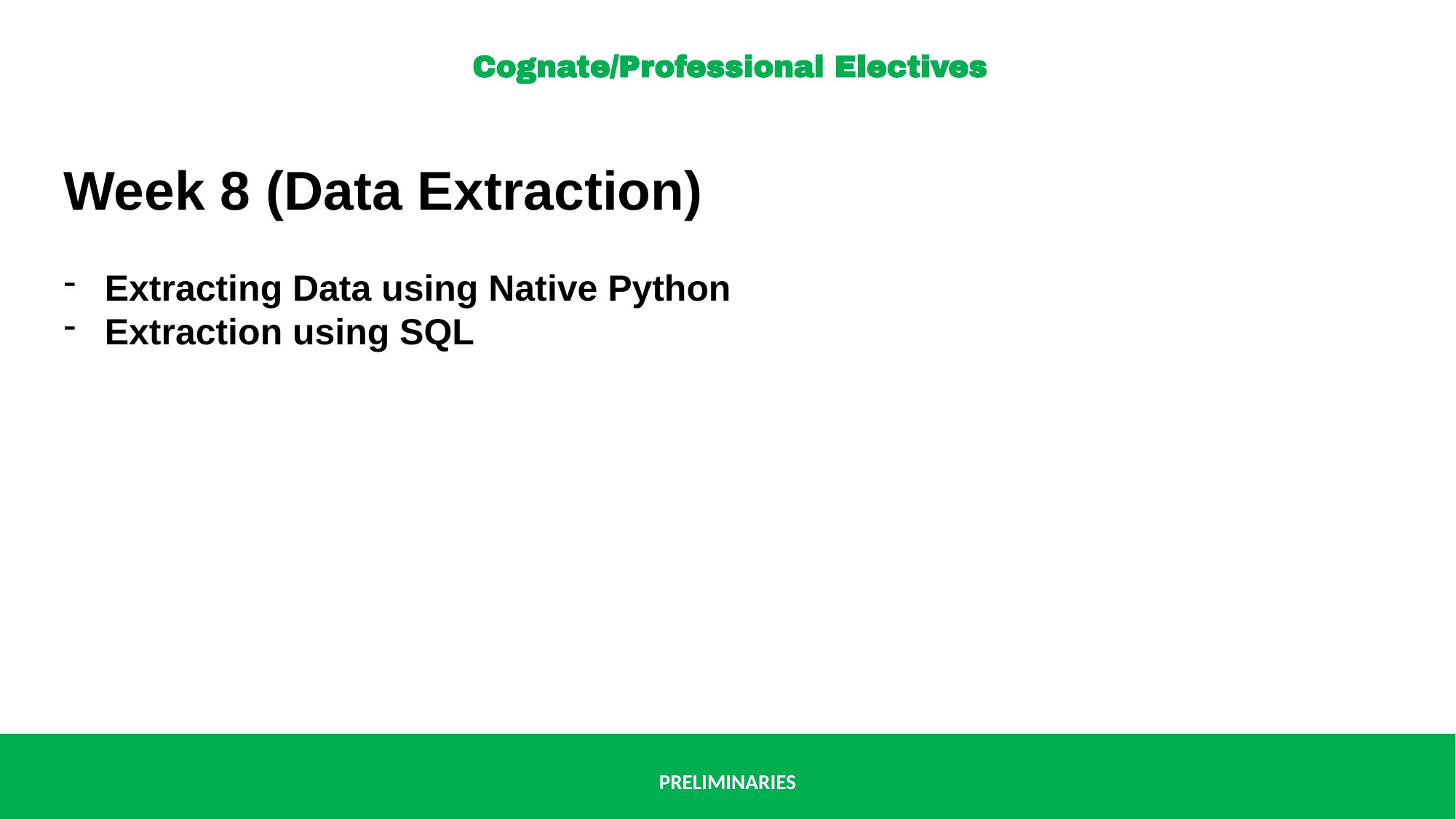

Week 8 (Data Extraction)

Extracting Data using Native Python
Extraction using SQL